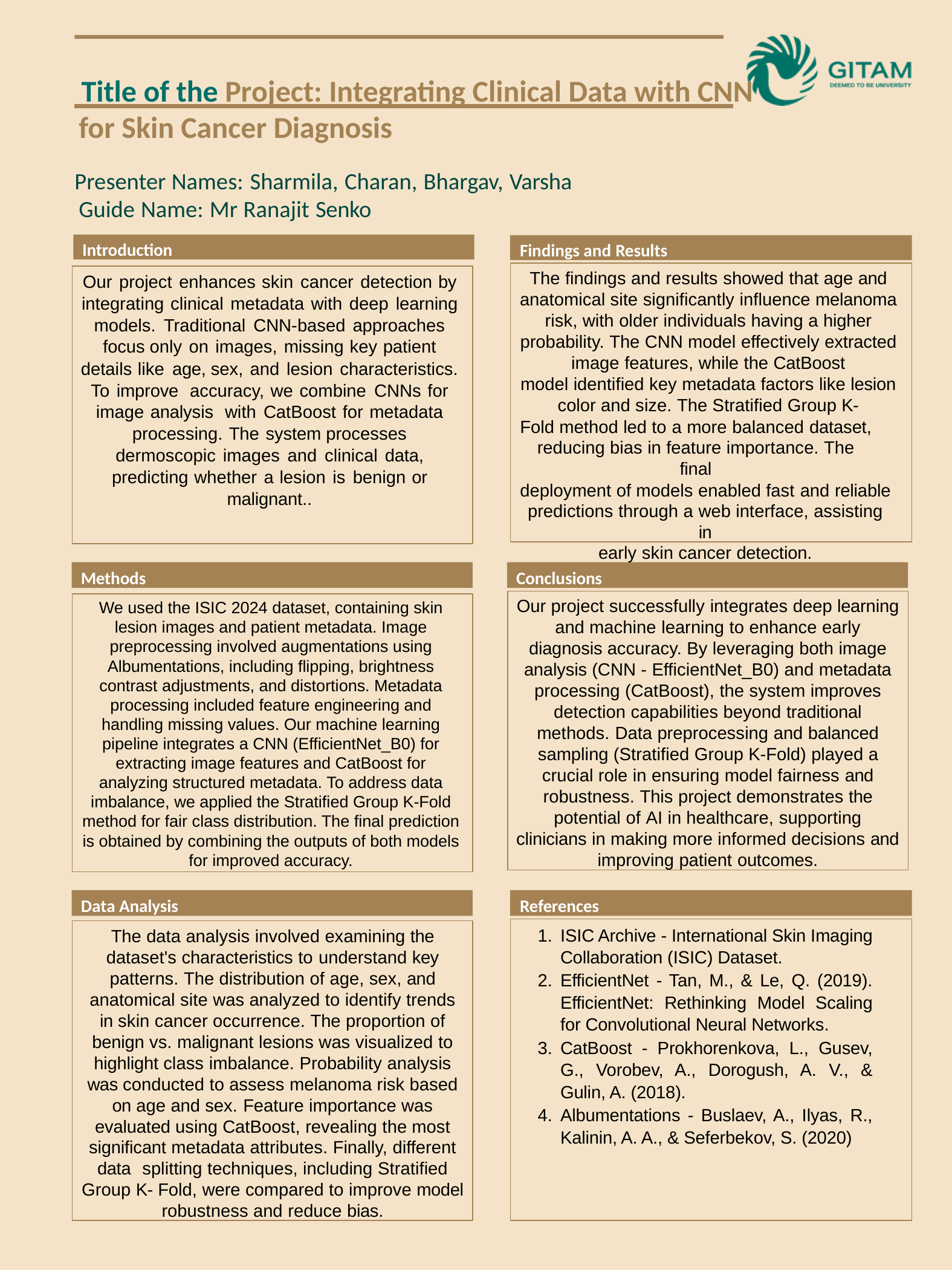

Title of the Project: Integrating Clinical Data with CNN for Skin Cancer Diagnosis
Presenter Names: Sharmila, Charan, Bhargav, Varsha Guide Name: Mr Ranajit Senko
Introduction
Findings and Results

The findings and results showed that age and anatomical site significantly influence melanoma risk, with older individuals having a higher probability. The CNN model effectively extracted image features, while the CatBoost
model identified key metadata factors like lesion
color and size. The Stratified Group K-
Fold method led to a more balanced dataset, reducing bias in feature importance. The final
deployment of models enabled fast and reliable predictions through a web interface, assisting in
early skin cancer detection.

Our project enhances skin cancer detection by integrating clinical metadata with deep learning models. Traditional CNN-based approaches focus only on images, missing key patient details like age, sex, and lesion characteristics. To improve accuracy, we combine CNNs for image analysis with CatBoost for metadata processing. The system processes dermoscopic images and clinical data, predicting whether a lesion is benign or malignant..
Methods
Conclusions

Our project successfully integrates deep learning and machine learning to enhance early diagnosis accuracy. By leveraging both image analysis (CNN - EfficientNet_B0) and metadata processing (CatBoost), the system improves detection capabilities beyond traditional methods. Data preprocessing and balanced sampling (Stratified Group K-Fold) played a crucial role in ensuring model fairness and robustness. This project demonstrates the potential of AI in healthcare, supporting clinicians in making more informed decisions and improving patient outcomes.

We used the ISIC 2024 dataset, containing skin lesion images and patient metadata. Image preprocessing involved augmentations using Albumentations, including flipping, brightness contrast adjustments, and distortions. Metadata processing included feature engineering and handling missing values. Our machine learning pipeline integrates a CNN (EfficientNet_B0) for extracting image features and CatBoost for analyzing structured metadata. To address data imbalance, we applied the Stratified Group K-Fold method for fair class distribution. The final prediction is obtained by combining the outputs of both models for improved accuracy.
Data Analysis
References

ISIC Archive - International Skin Imaging Collaboration (ISIC) Dataset.
EfficientNet - Tan, M., & Le, Q. (2019). EfficientNet: Rethinking Model Scaling for Convolutional Neural Networks.
CatBoost - Prokhorenkova, L., Gusev, G., Vorobev, A., Dorogush, A. V., & Gulin, A. (2018).
Albumentations - Buslaev, A., Ilyas, R., Kalinin, A. A., & Seferbekov, S. (2020)
The data analysis involved examining the dataset's characteristics to understand key patterns. The distribution of age, sex, and anatomical site was analyzed to identify trends in skin cancer occurrence. The proportion of benign vs. malignant lesions was visualized to highlight class imbalance. Probability analysis was conducted to assess melanoma risk based on age and sex. Feature importance was evaluated using CatBoost, revealing the most significant metadata attributes. Finally, different data splitting techniques, including Stratified Group K- Fold, were compared to improve model robustness and reduce bias.